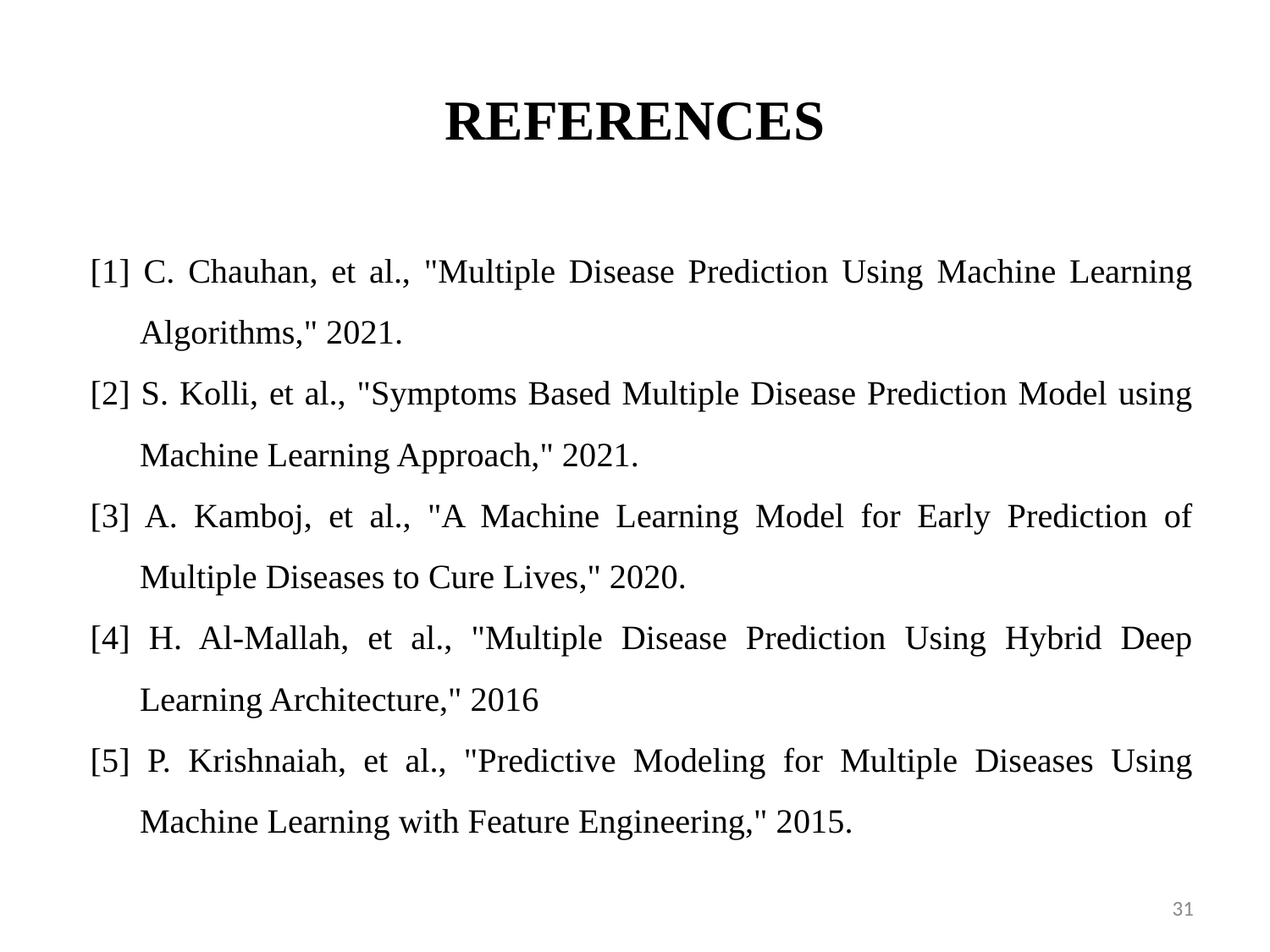

# REFERENCES
[1] C. Chauhan, et al., "Multiple Disease Prediction Using Machine Learning Algorithms," 2021.
[2] S. Kolli, et al., "Symptoms Based Multiple Disease Prediction Model using Machine Learning Approach," 2021.
[3] A. Kamboj, et al., "A Machine Learning Model for Early Prediction of Multiple Diseases to Cure Lives," 2020.
[4] H. Al-Mallah, et al., "Multiple Disease Prediction Using Hybrid Deep Learning Architecture," 2016
[5] P. Krishnaiah, et al., "Predictive Modeling for Multiple Diseases Using Machine Learning with Feature Engineering," 2015.
31